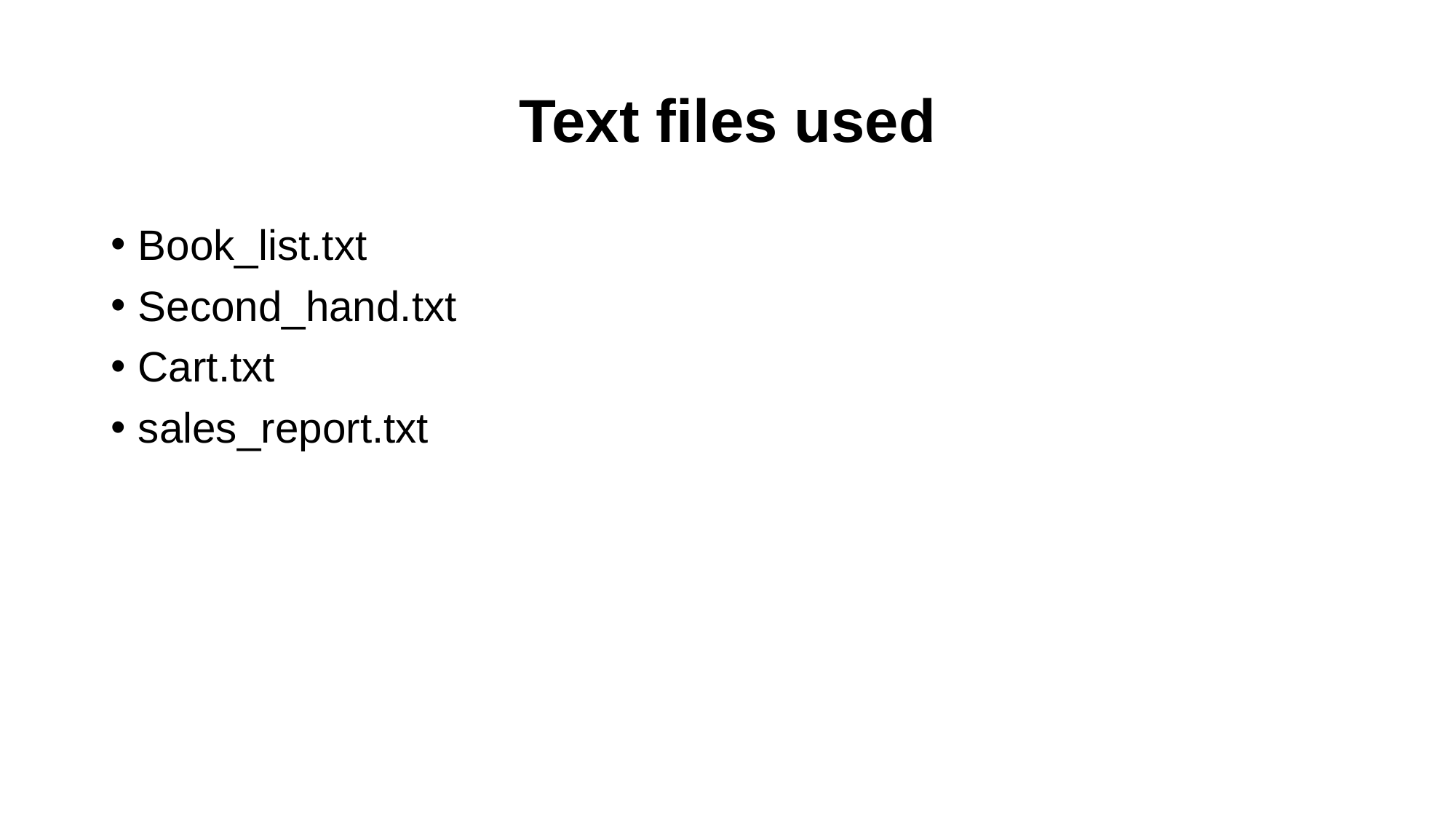

# Text files used
Book_list.txt
Second_hand.txt
Cart.txt
sales_report.txt